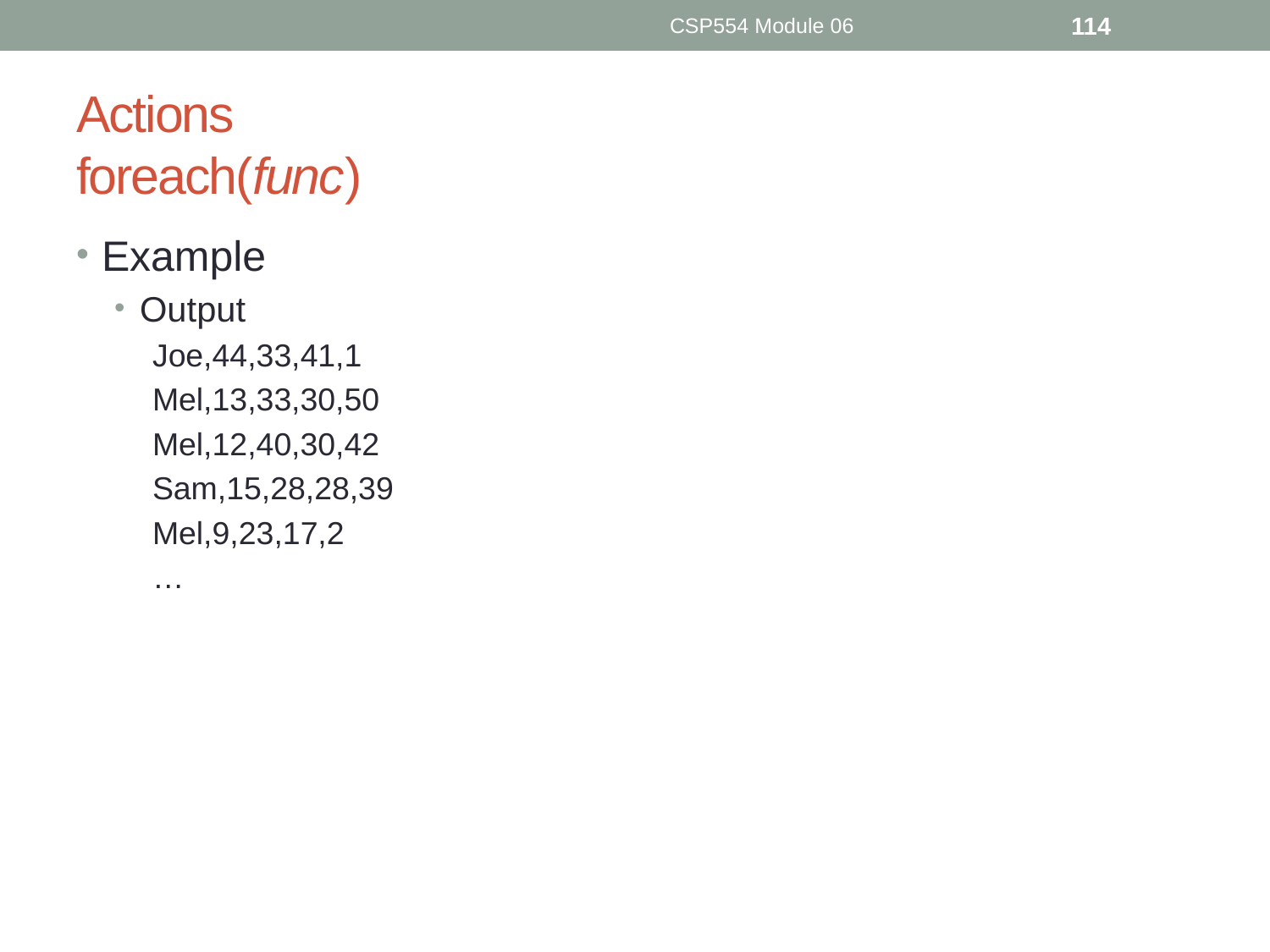

CSP554 Module 06
114
# Actions foreach(func)
Example
Output
Joe,44,33,41,1
Mel,13,33,30,50
Mel,12,40,30,42
Sam,15,28,28,39
Mel,9,23,17,2
…